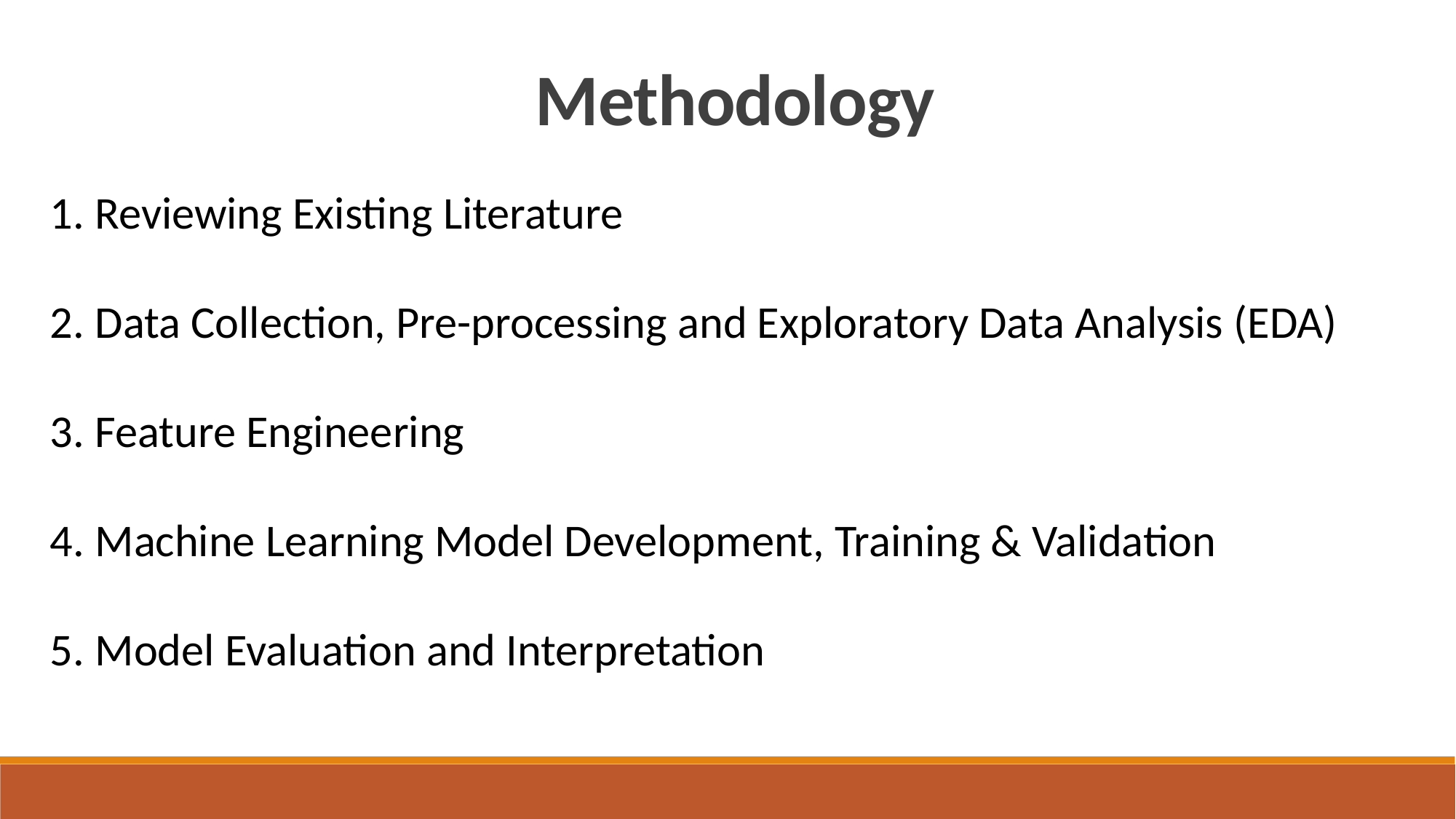

Methodology
1. Reviewing Existing Literature

2. Data Collection, Pre-processing and Exploratory Data Analysis (EDA)

3. Feature Engineering

4. Machine Learning Model Development, Training & Validation

5. Model Evaluation and Interpretation